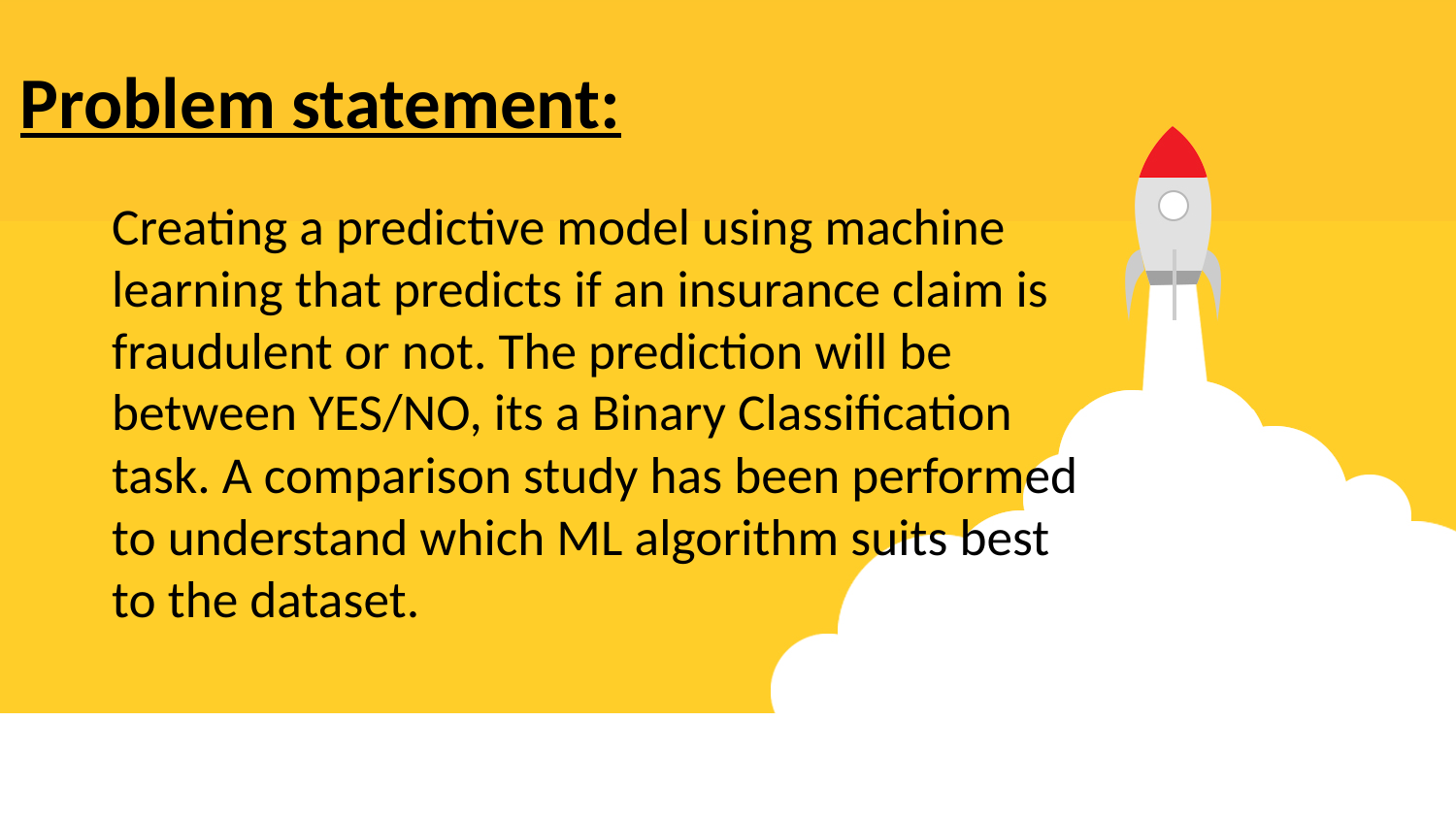

Creating a predictive model using machine learning that predicts if an insurance claim is fraudulent or not. The prediction will be between YES/NO, its a Binary Classification task. A comparison study has been performed to understand which ML algorithm suits best to the dataset.
# Problem statement: